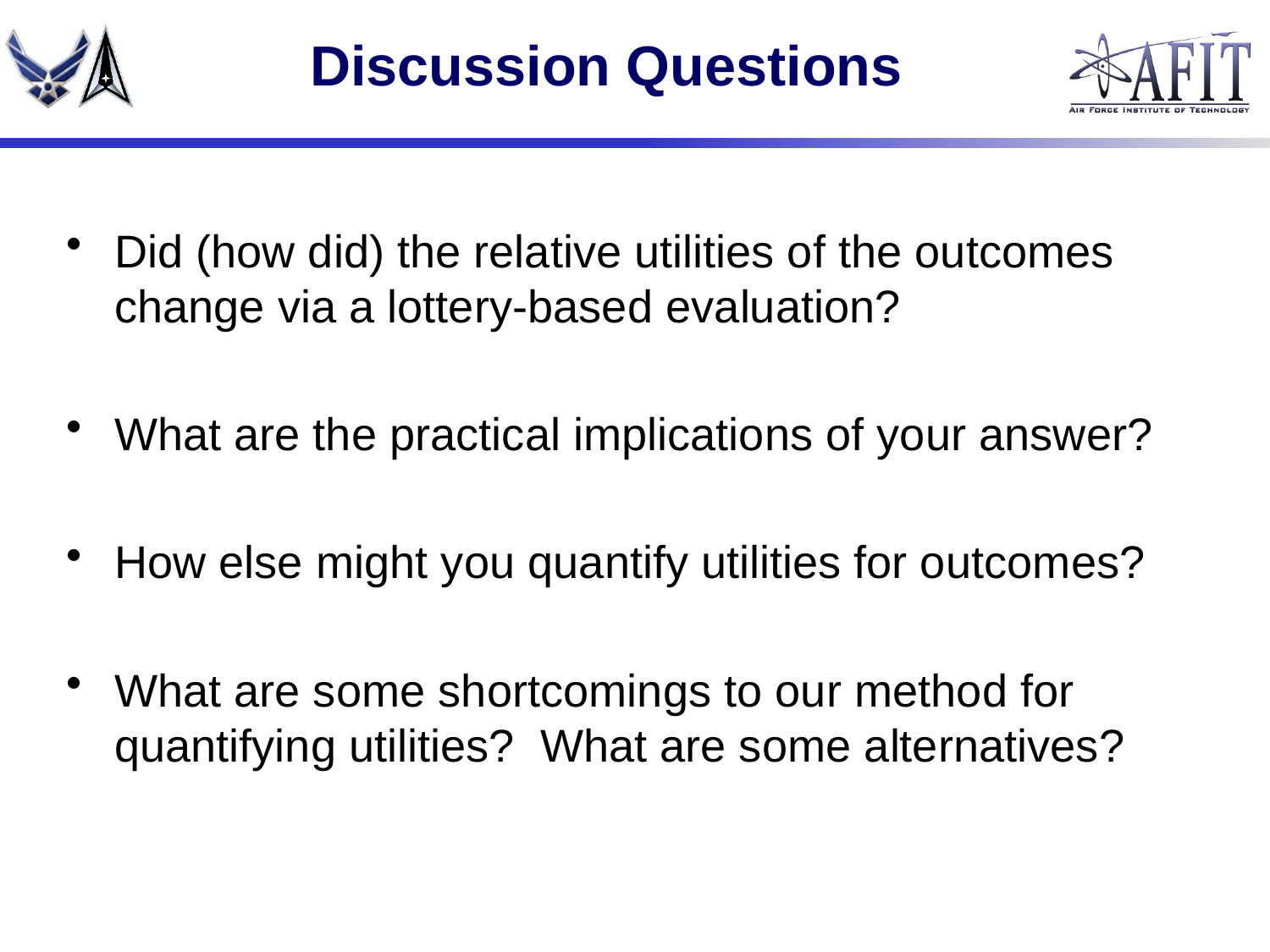

# Discussion Questions
Did (how did) the relative utilities of the outcomes change via a lottery-based evaluation?

What are the practical implications of your answer?

How else might you quantify utilities for outcomes?

What are some shortcomings to our method for quantifying utilities?  What are some alternatives?